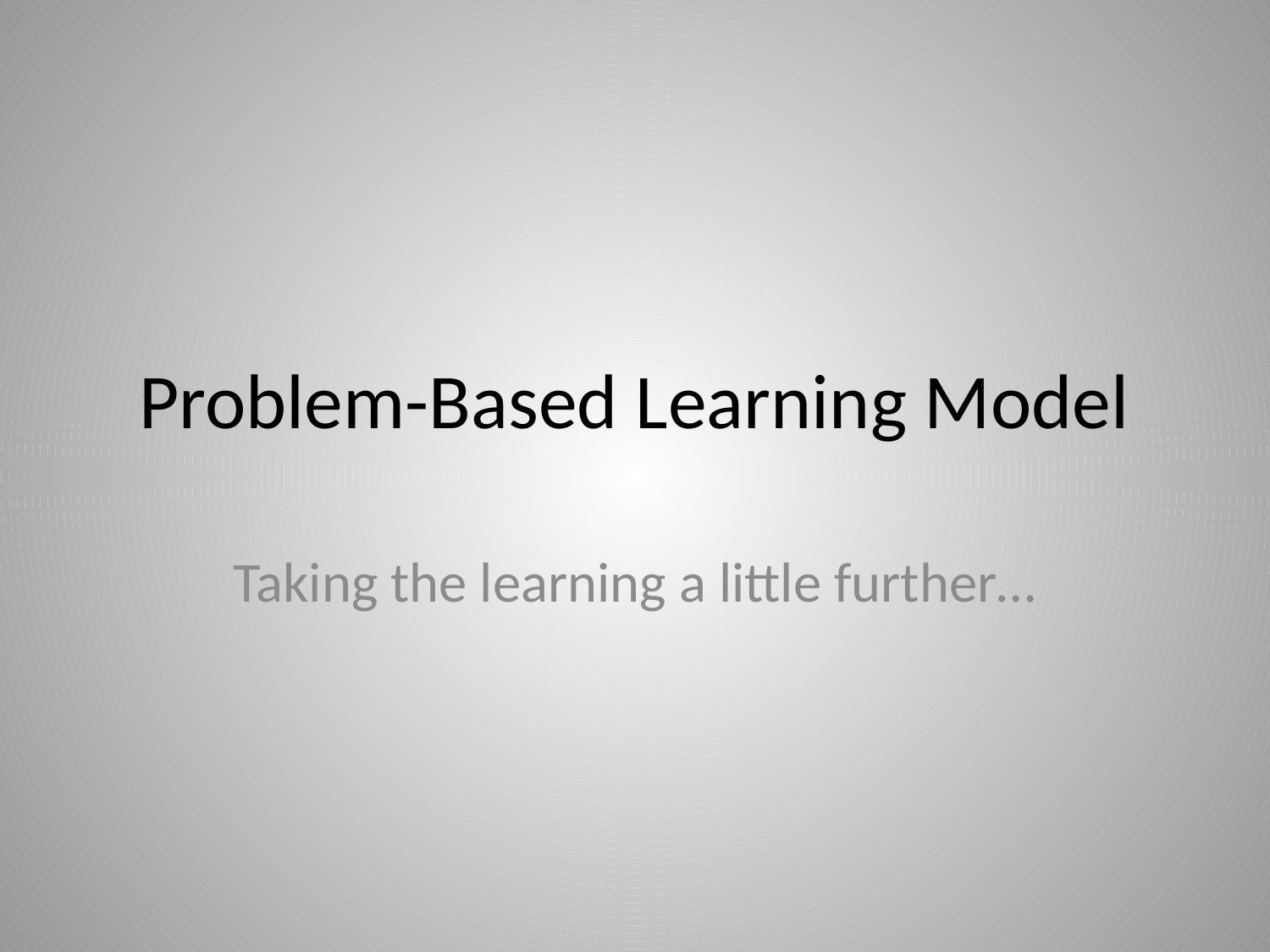

# Problem-Based Learning Model
Taking the learning a little further…